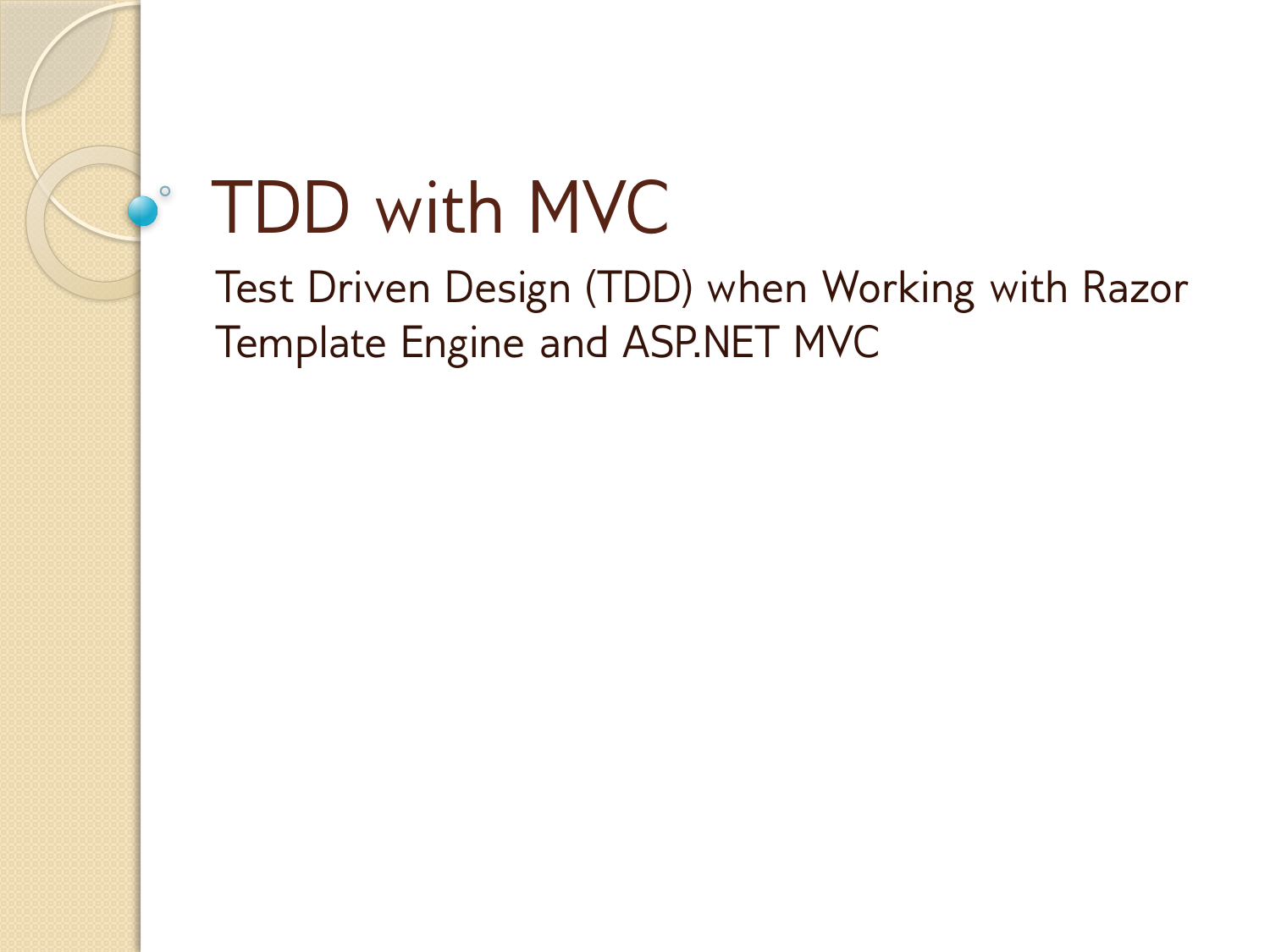

# TDD with MVC
Test Driven Design (TDD) when Working with Razor Template Engine and ASP.NET MVC